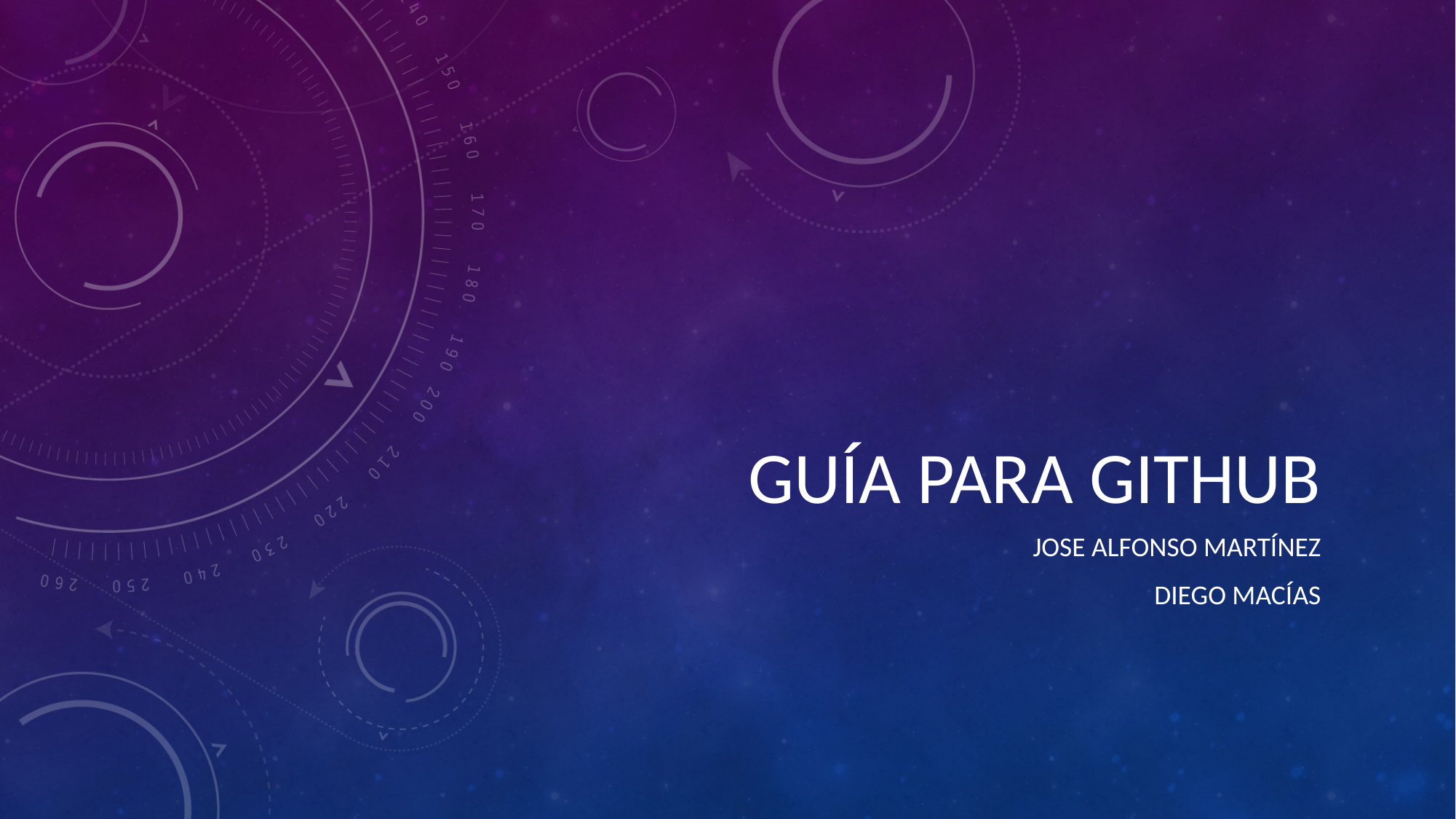

# Guía para GitHub
Jose Alfonso Martínez
Diego Macías